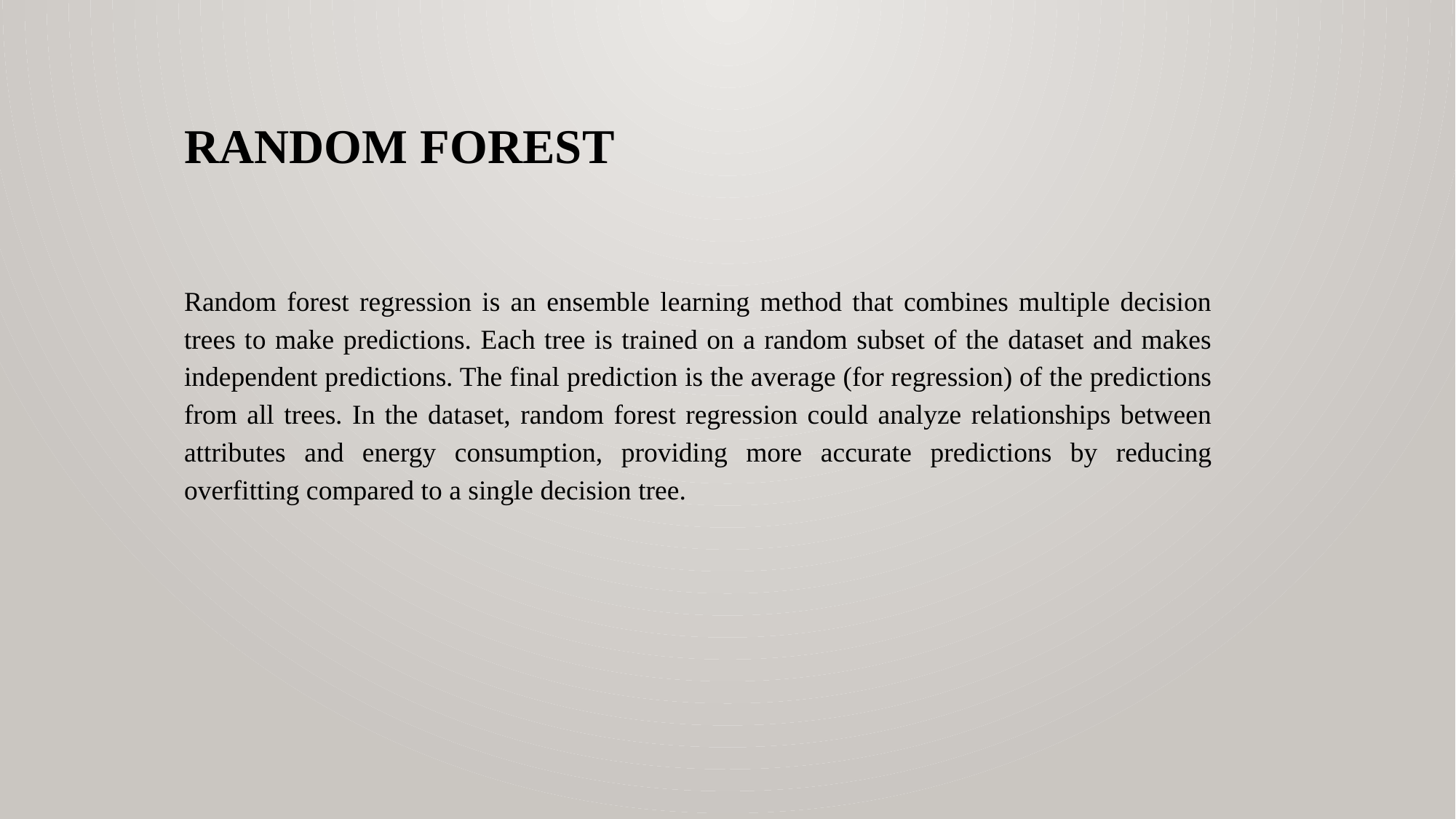

# Random Forest
Random forest regression is an ensemble learning method that combines multiple decision trees to make predictions. Each tree is trained on a random subset of the dataset and makes independent predictions. The final prediction is the average (for regression) of the predictions from all trees. In the dataset, random forest regression could analyze relationships between attributes and energy consumption, providing more accurate predictions by reducing overfitting compared to a single decision tree.